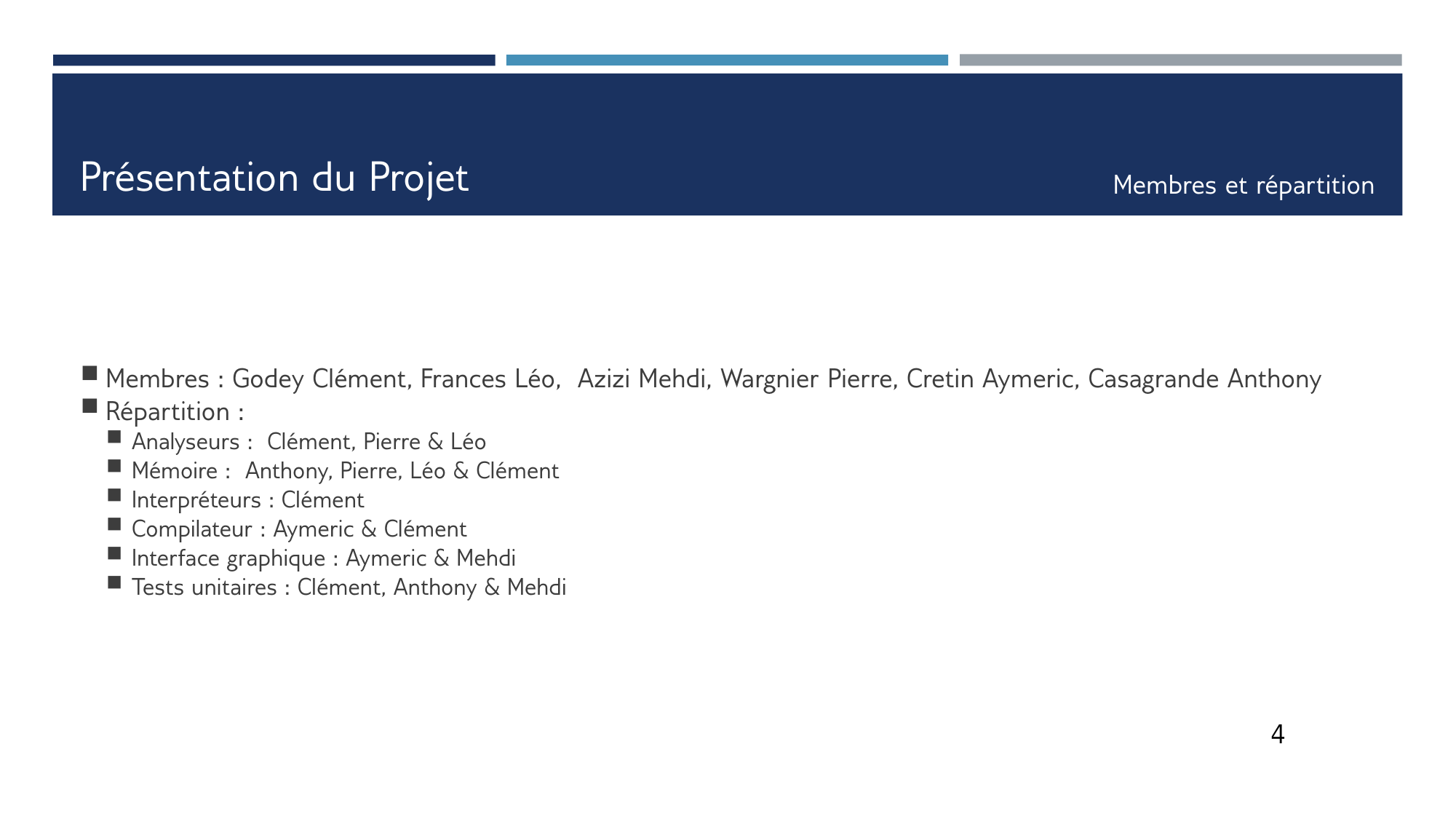

Présentation du Projet
Membres et répartition

Membres : Godey Clément, Frances Léo,  Azizi Mehdi, Wargnier Pierre, Cretin Aymeric, Casagrande Anthony
Répartition :
Analyseurs :  Clément, Pierre & Léo
Mémoire :  Anthony, Pierre, Léo & Clément
Interpréteurs : Clément
Compilateur : Aymeric & Clément
Interface graphique : Aymeric & Mehdi
Tests unitaires : Clément, Anthony & Mehdi
4